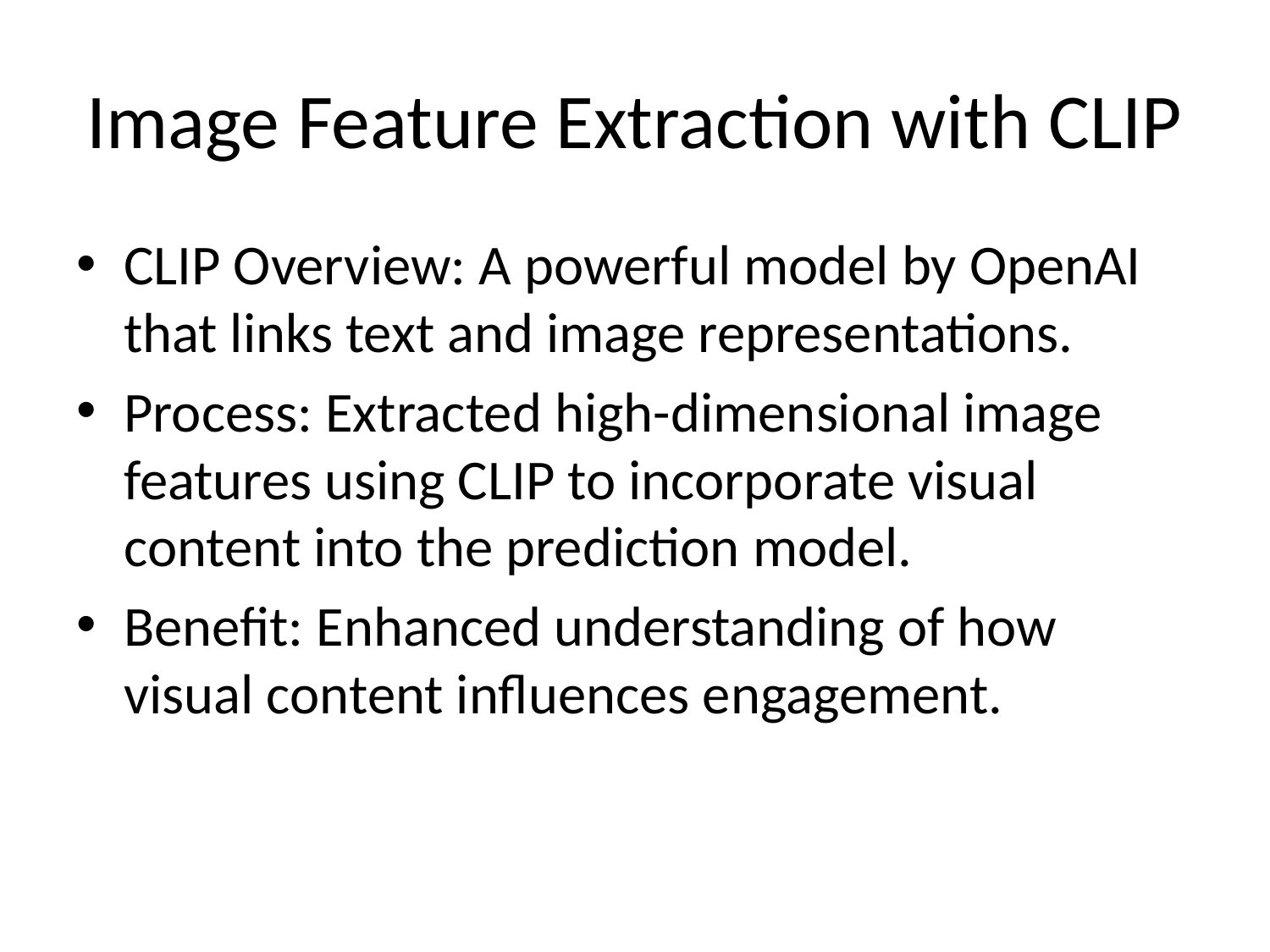

# Image Feature Extraction with CLIP
CLIP Overview: A powerful model by OpenAI that links text and image representations.
Process: Extracted high-dimensional image features using CLIP to incorporate visual content into the prediction model.
Benefit: Enhanced understanding of how visual content influences engagement.